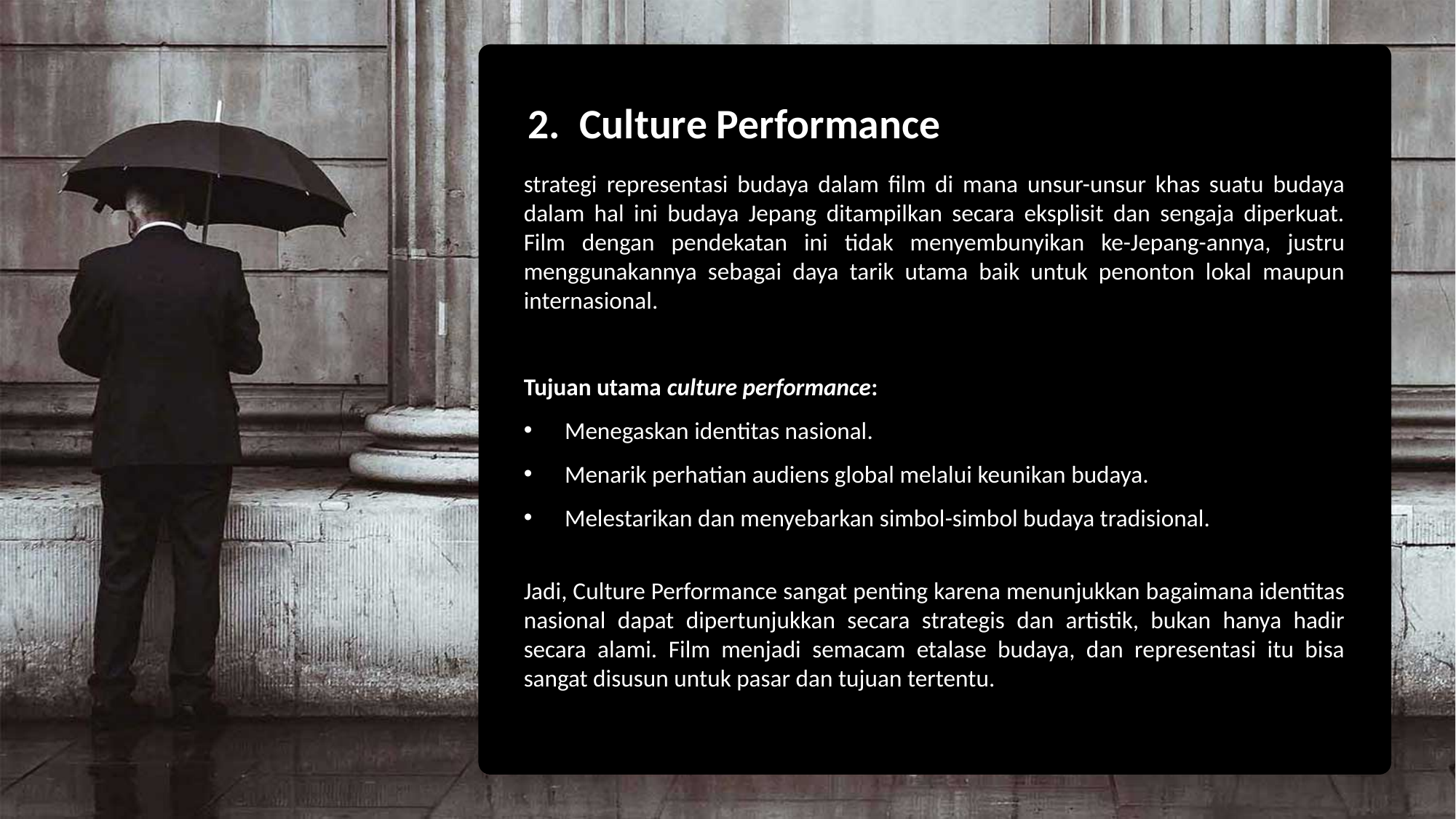

2.  Culture Performance
strategi representasi budaya dalam film di mana unsur-unsur khas suatu budaya dalam hal ini budaya Jepang ditampilkan secara eksplisit dan sengaja diperkuat. Film dengan pendekatan ini tidak menyembunyikan ke-Jepang-annya, justru menggunakannya sebagai daya tarik utama baik untuk penonton lokal maupun internasional.

Tujuan utama culture performance:
Menegaskan identitas nasional.
Menarik perhatian audiens global melalui keunikan budaya.
Melestarikan dan menyebarkan simbol-simbol budaya tradisional.

Jadi, Culture Performance sangat penting karena menunjukkan bagaimana identitas nasional dapat dipertunjukkan secara strategis dan artistik, bukan hanya hadir secara alami. Film menjadi semacam etalase budaya, dan representasi itu bisa sangat disusun untuk pasar dan tujuan tertentu.